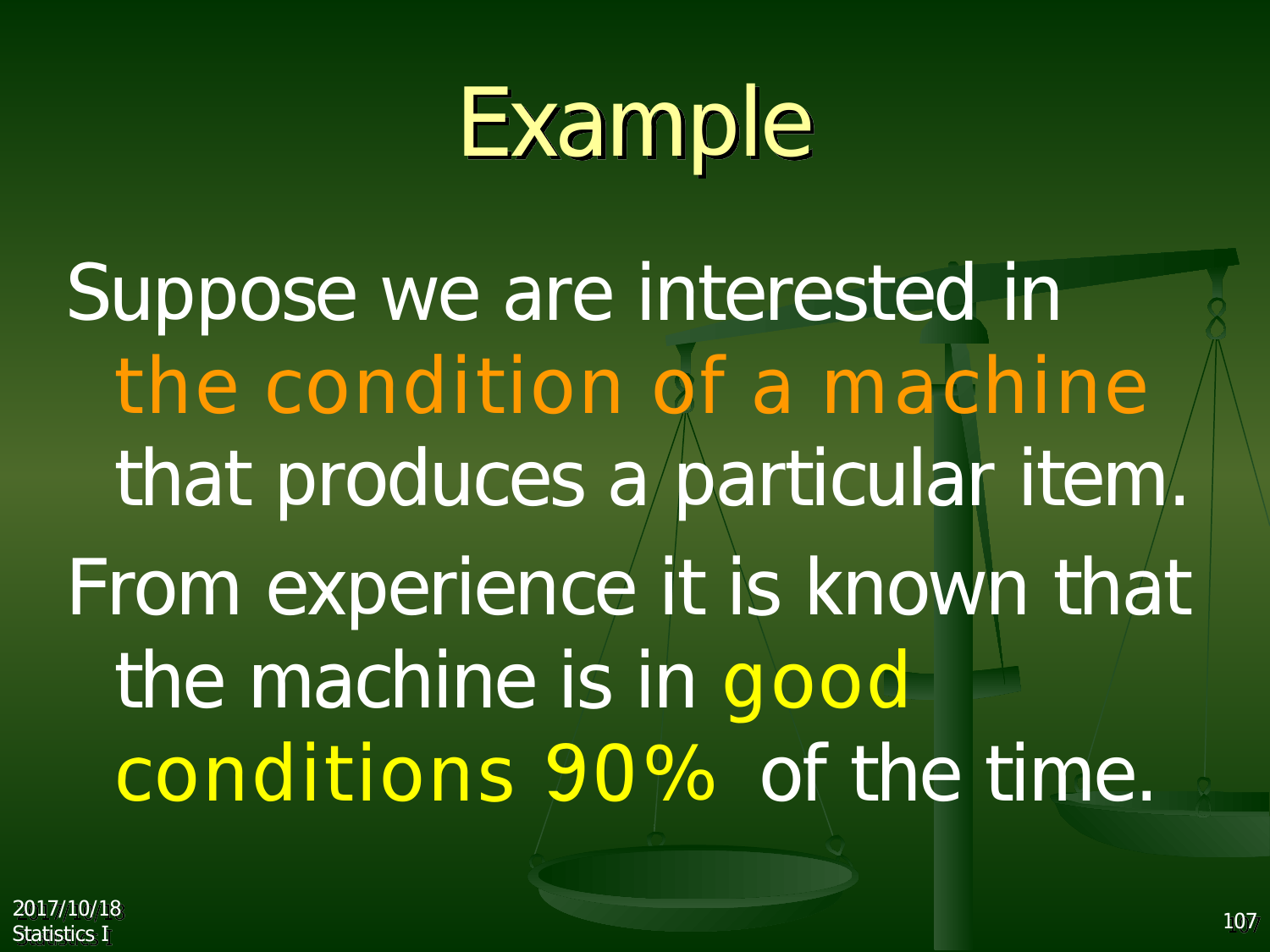

# Example
Suppose we are interested in the condition of a machine that produces a particular item.
From experience it is known that the machine is in good conditions 90% of the time.
2017/10/18
Statistics I
107